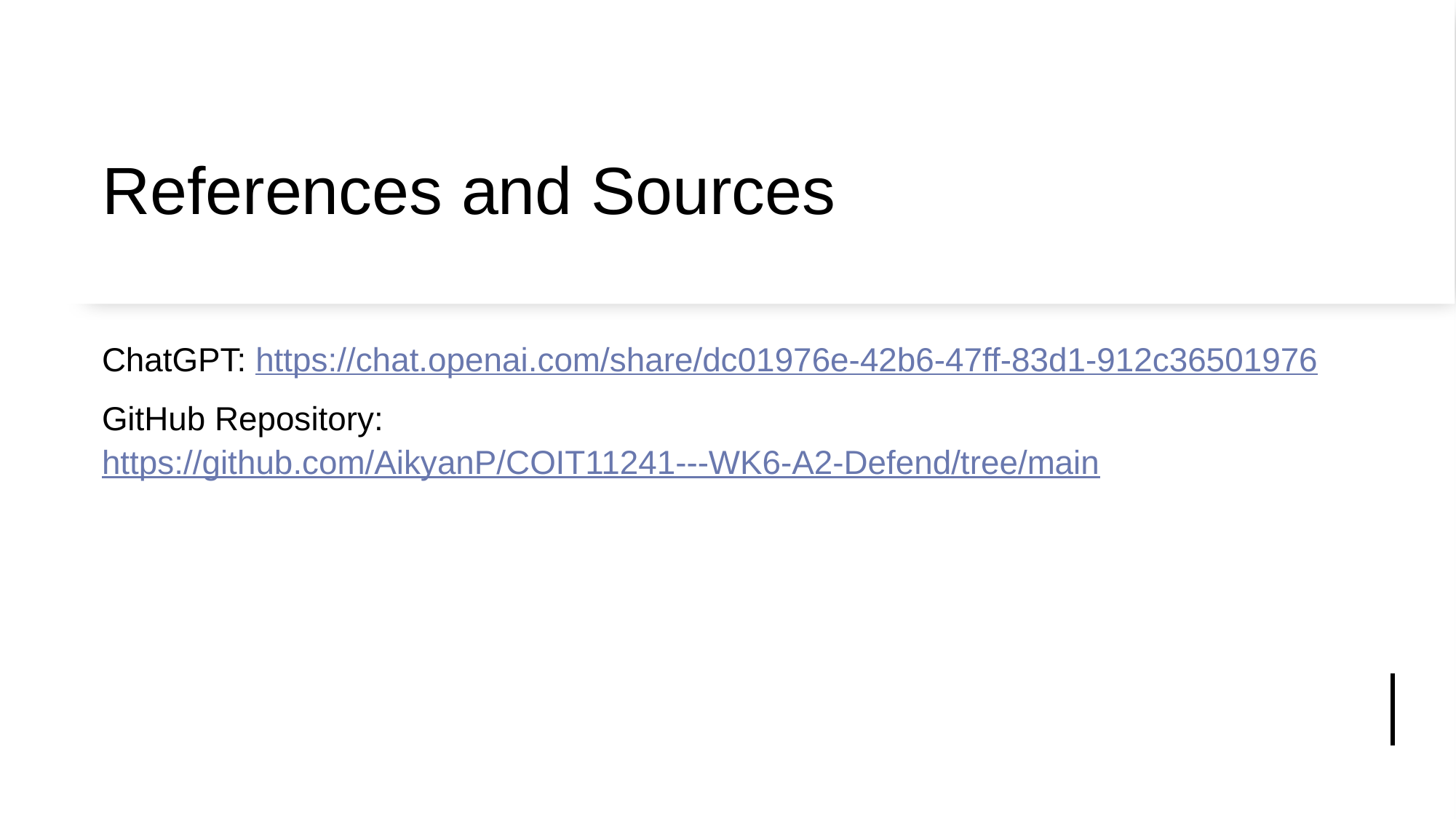

# References and Sources
ChatGPT: https://chat.openai.com/share/dc01976e-42b6-47ff-83d1-912c36501976
GitHub Repository: https://github.com/AikyanP/COIT11241---WK6-A2-Defend/tree/main